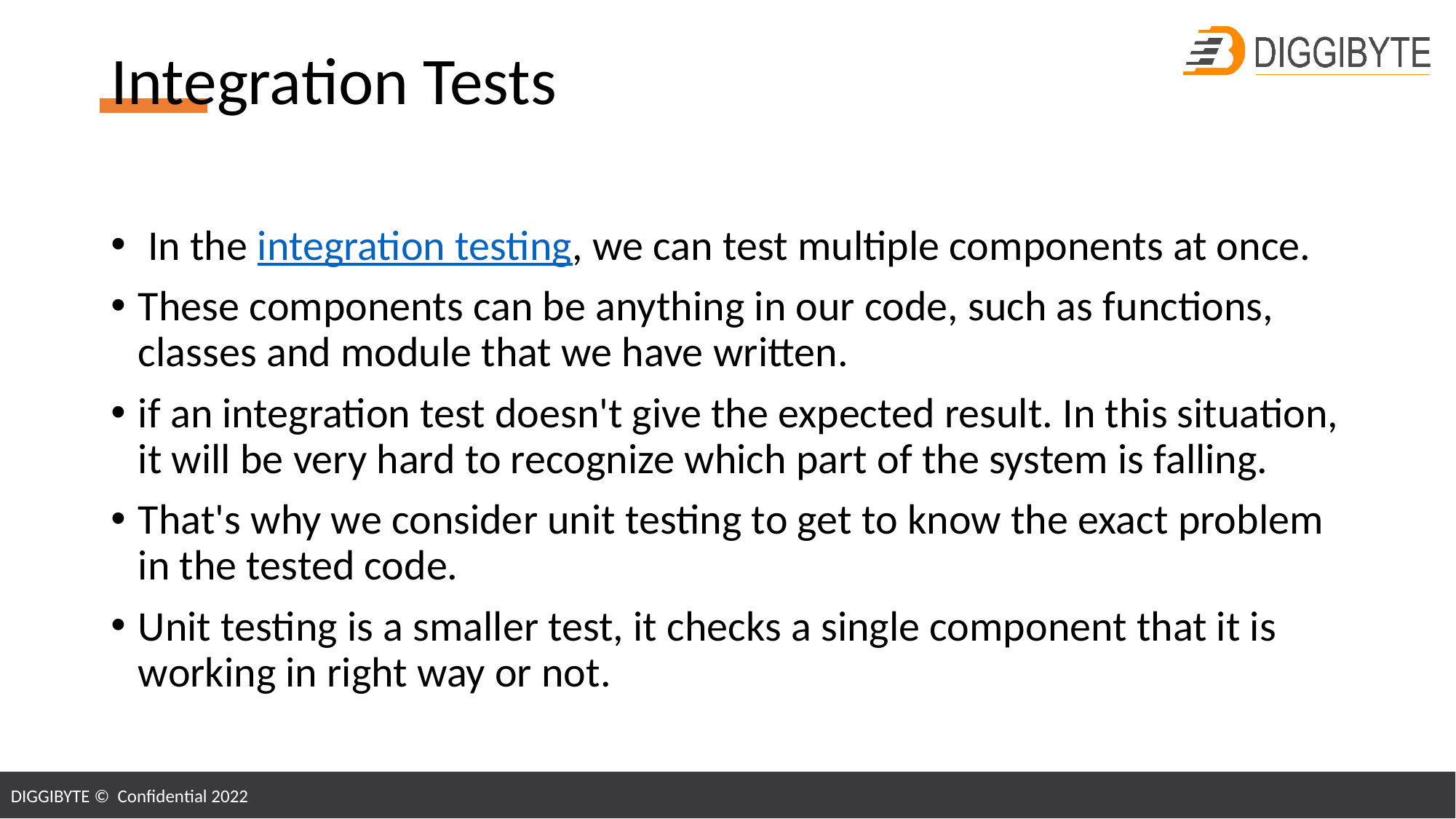

# Integration Tests
 In the integration testing, we can test multiple components at once.
These components can be anything in our code, such as functions, classes and module that we have written.
if an integration test doesn't give the expected result. In this situation, it will be very hard to recognize which part of the system is falling.
That's why we consider unit testing to get to know the exact problem in the tested code.
Unit testing is a smaller test, it checks a single component that it is working in right way or not.